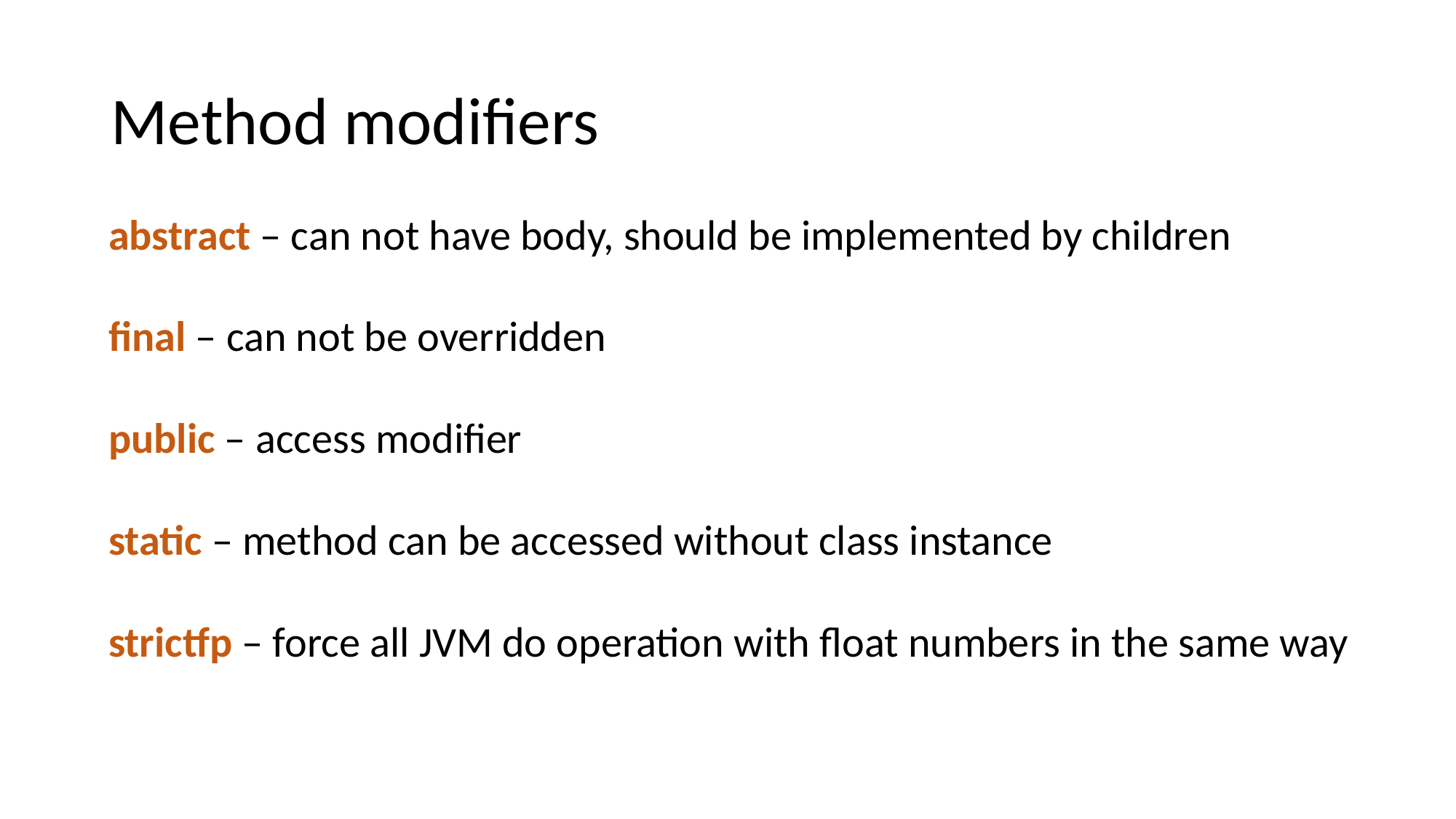

# Method modifiers
abstract – can not have body, should be implemented by children

final – can not be overridden

public – access modifier

static – method can be accessed without class instance

strictfp – force all JVM do operation with float numbers in the same way